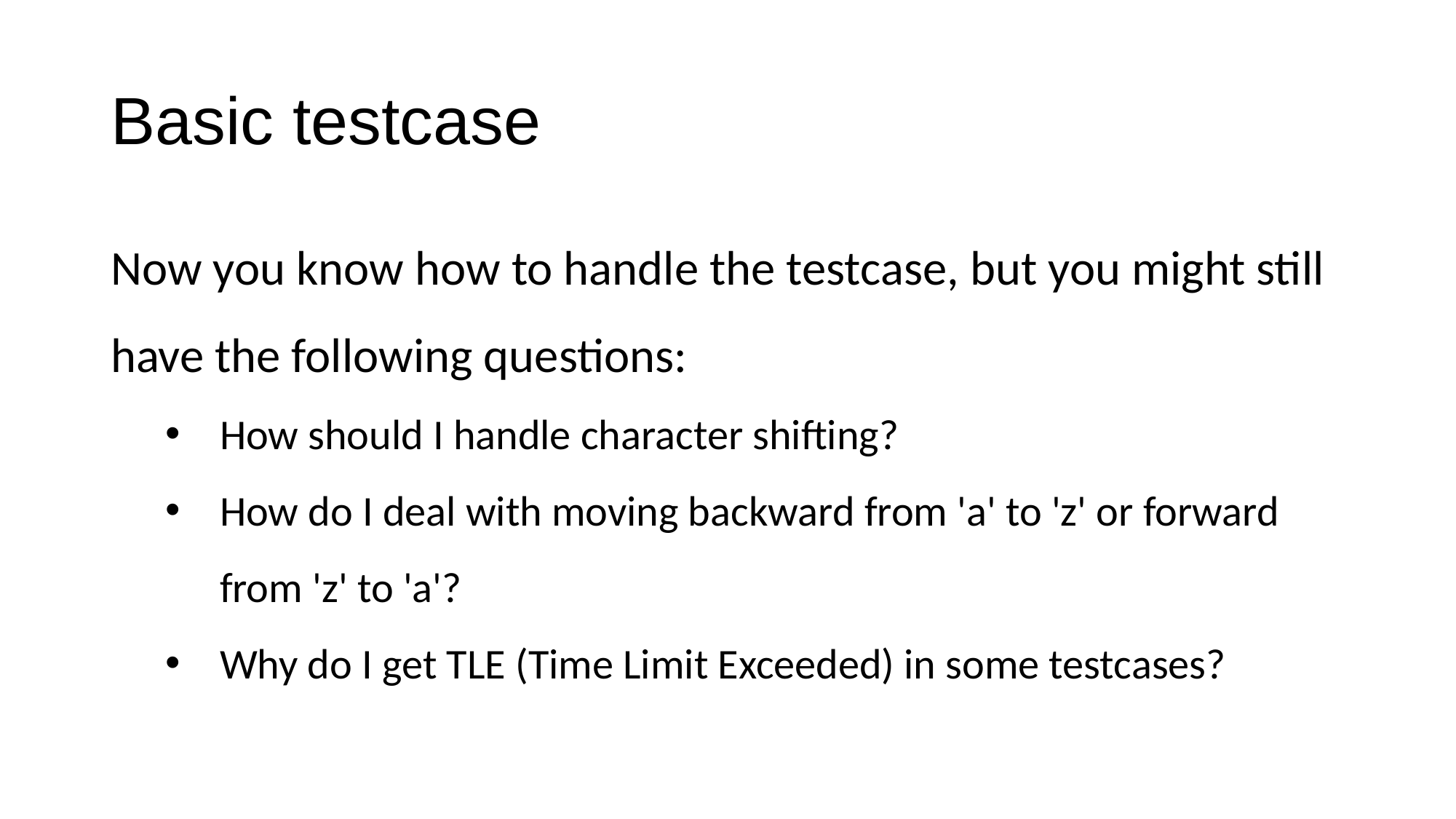

# Basic testcase
Now you know how to handle the testcase, but you might still have the following questions:
How should I handle character shifting?
How do I deal with moving backward from 'a' to 'z' or forward from 'z' to 'a'?
Why do I get TLE (Time Limit Exceeded) in some testcases?